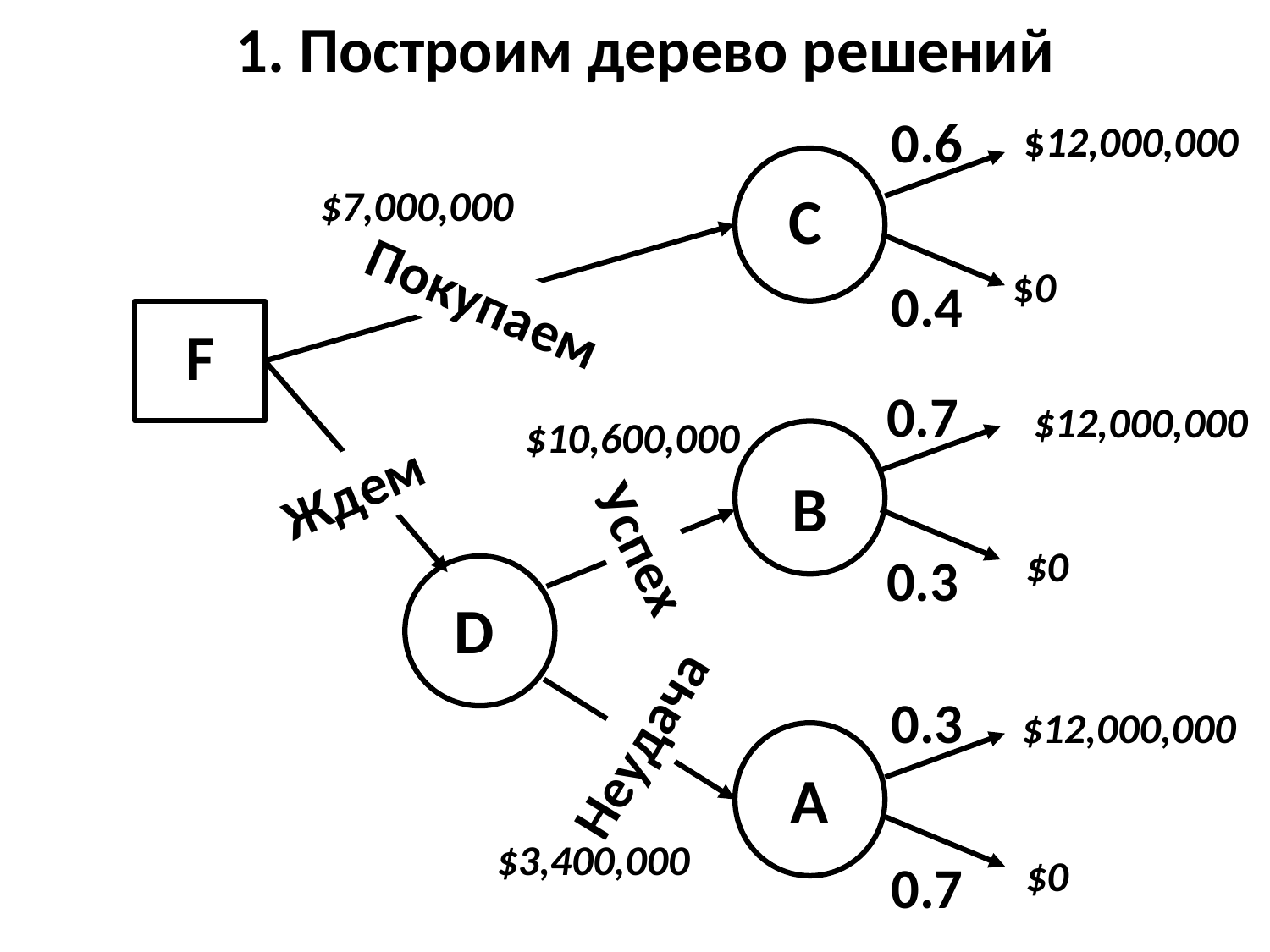

1. Построим дерево решений
0.6
0.4
$12,000,000

$7,000,000
C
$0
Покупаем

F
0.7
0.3
$12,000,000
$10,600,000

Ждем
B
Успех
$0

D
0.3
0.7
$12,000,000
Неудача

A
$3,400,000
$0